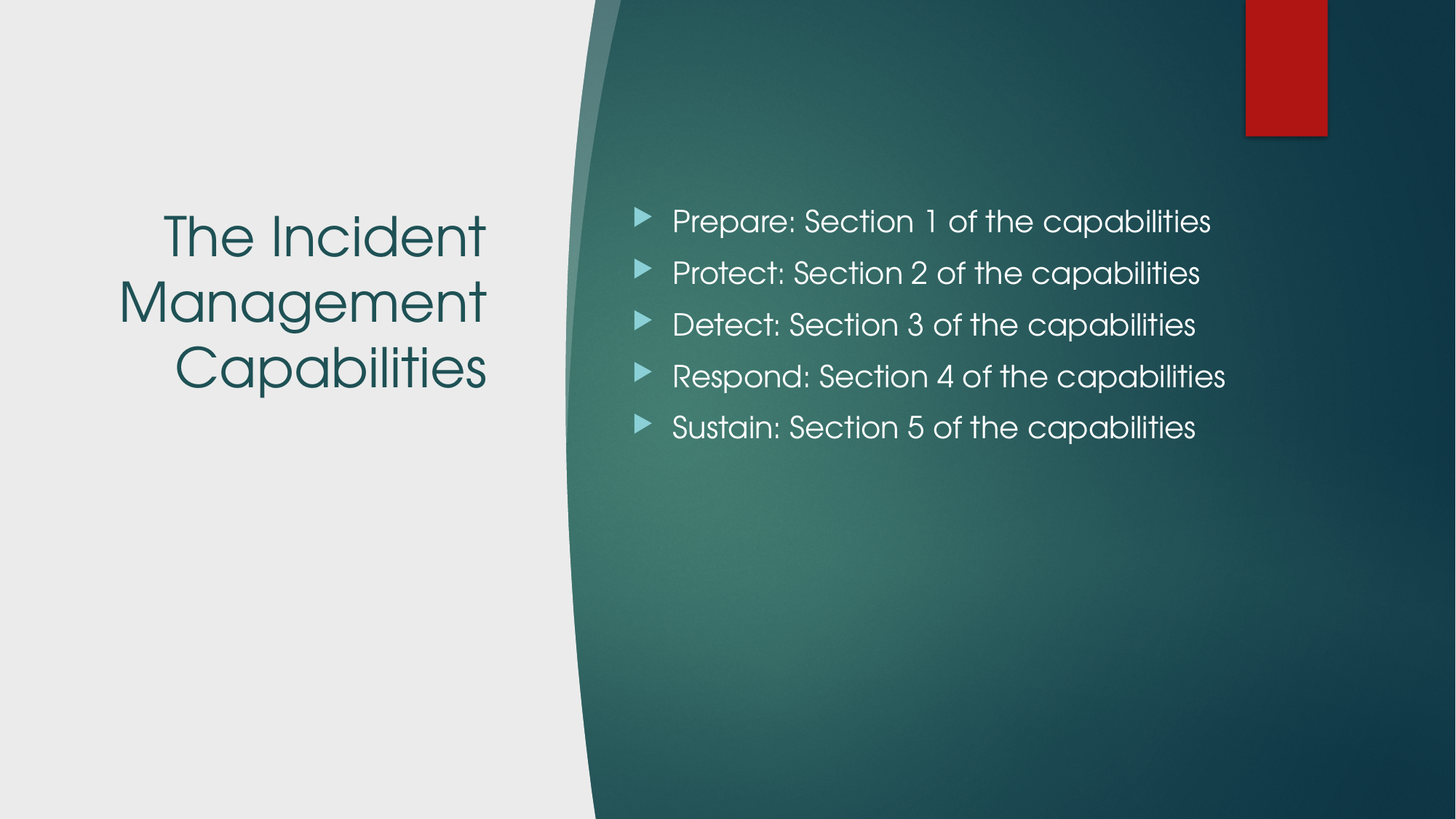

# The Incident Management Capabilities
Prepare: Section 1 of the capabilities
Protect: Section 2 of the capabilities
Detect: Section 3 of the capabilities
Respond: Section 4 of the capabilities
Sustain: Section 5 of the capabilities